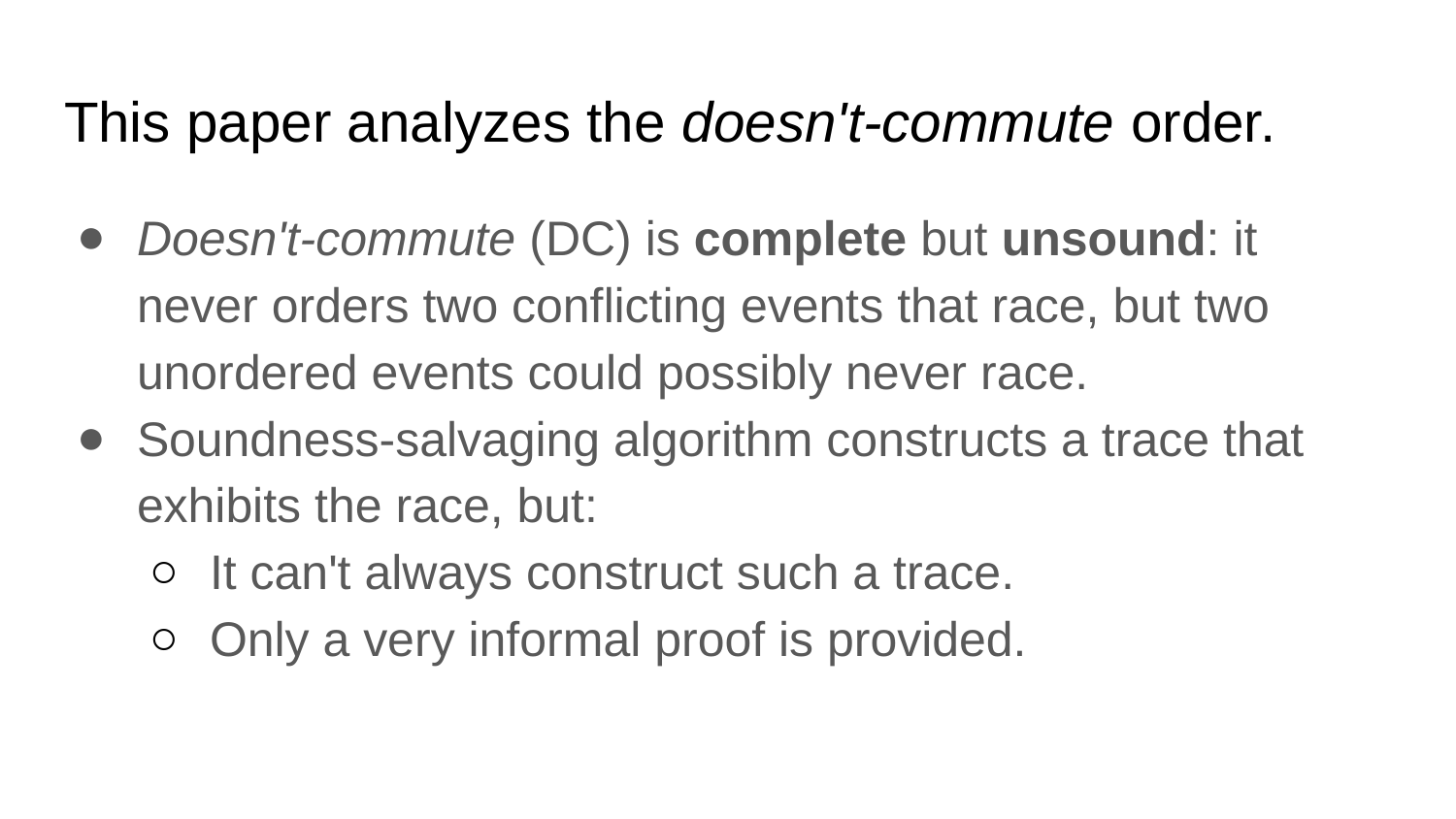

# This paper analyzes the doesn't-commute order.
Doesn't-commute (DC) is complete but unsound: it never orders two conflicting events that race, but two unordered events could possibly never race.
Soundness-salvaging algorithm constructs a trace that exhibits the race, but:
It can't always construct such a trace.
Only a very informal proof is provided.